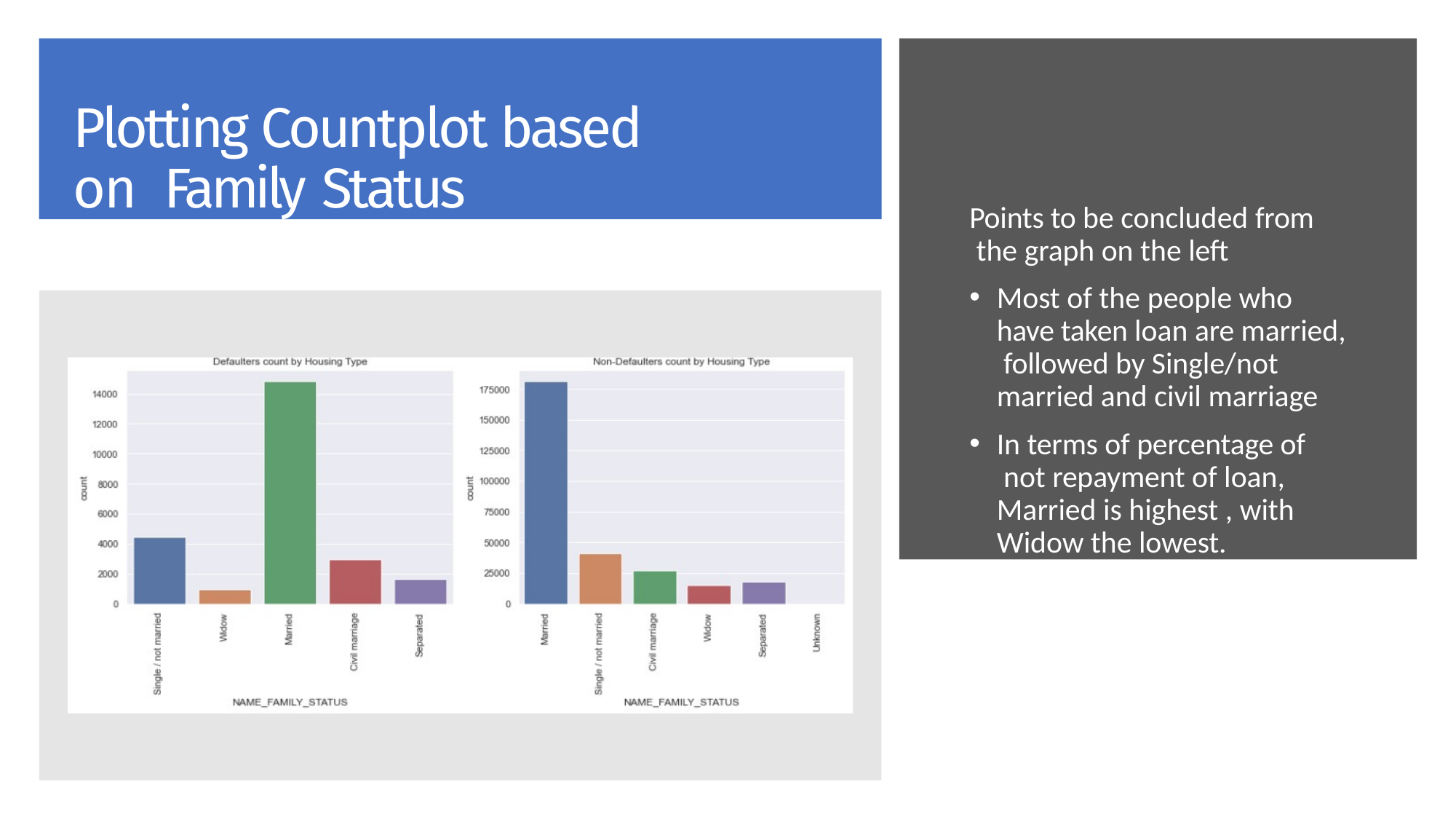

# Plotting Countplot based on  Family Status

Points to be concluded from  the graph on the left
Most of the people who  have taken loan are married,  followed by Single/not  married and civil marriage
In terms of percentage of  not repayment of loan,  Married is highest , with  Widow the lowest.